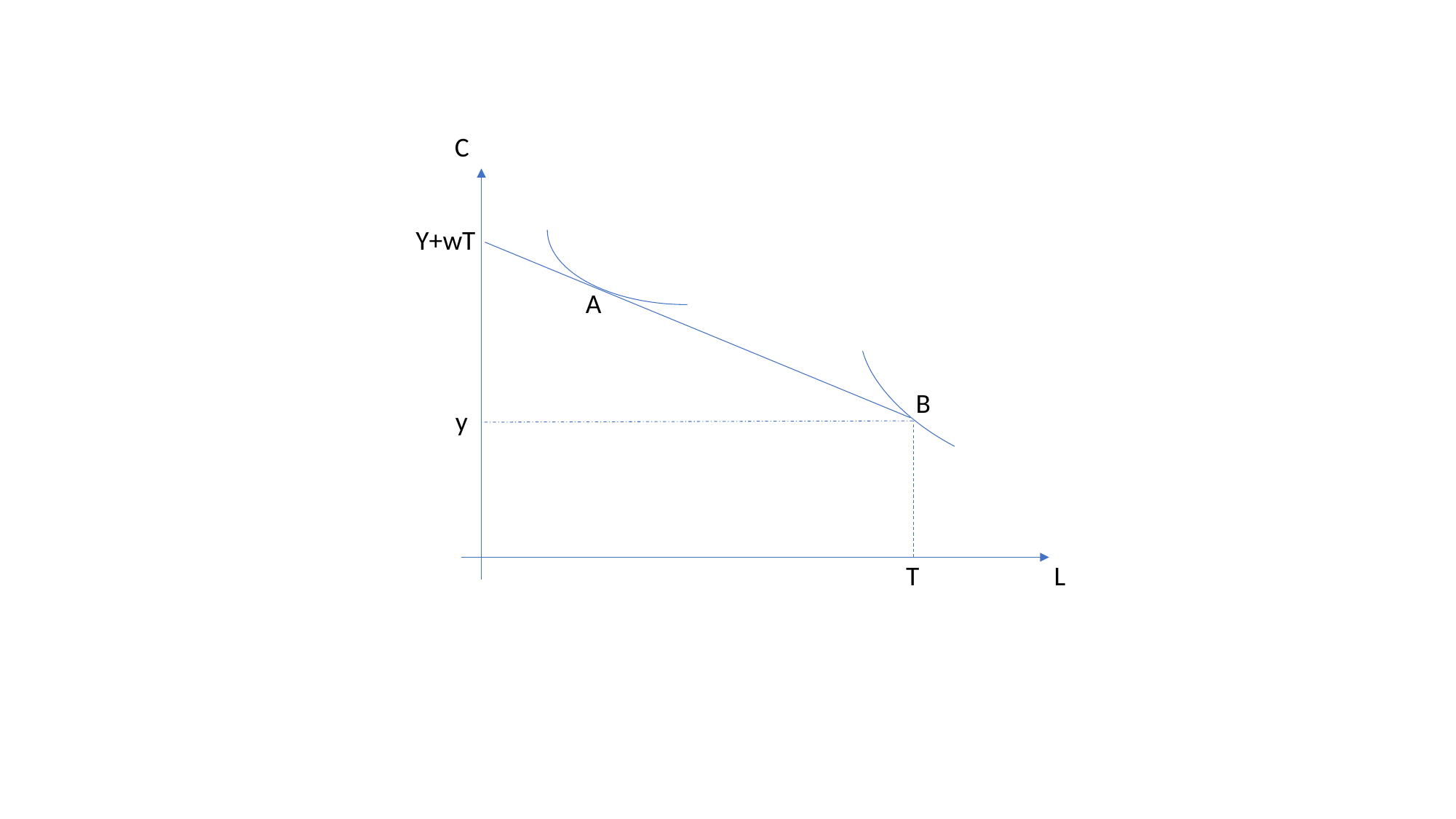

C

Y+wT
A

B
y
T
L